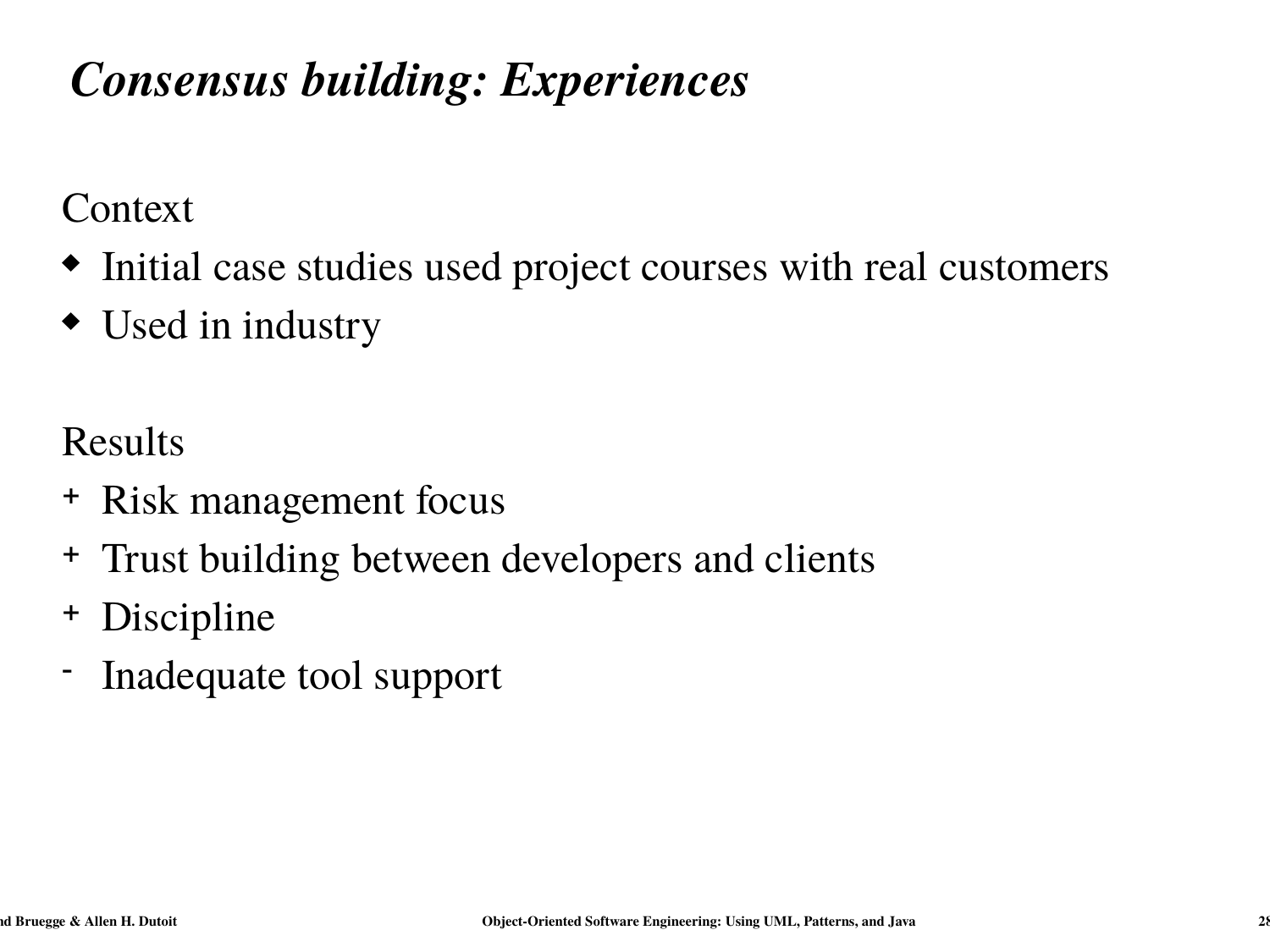

# Consensus building: Experiences
Context
Initial case studies used project courses with real customers
Used in industry

Results
Risk management focus
Trust building between developers and clients
Discipline
Inadequate tool support